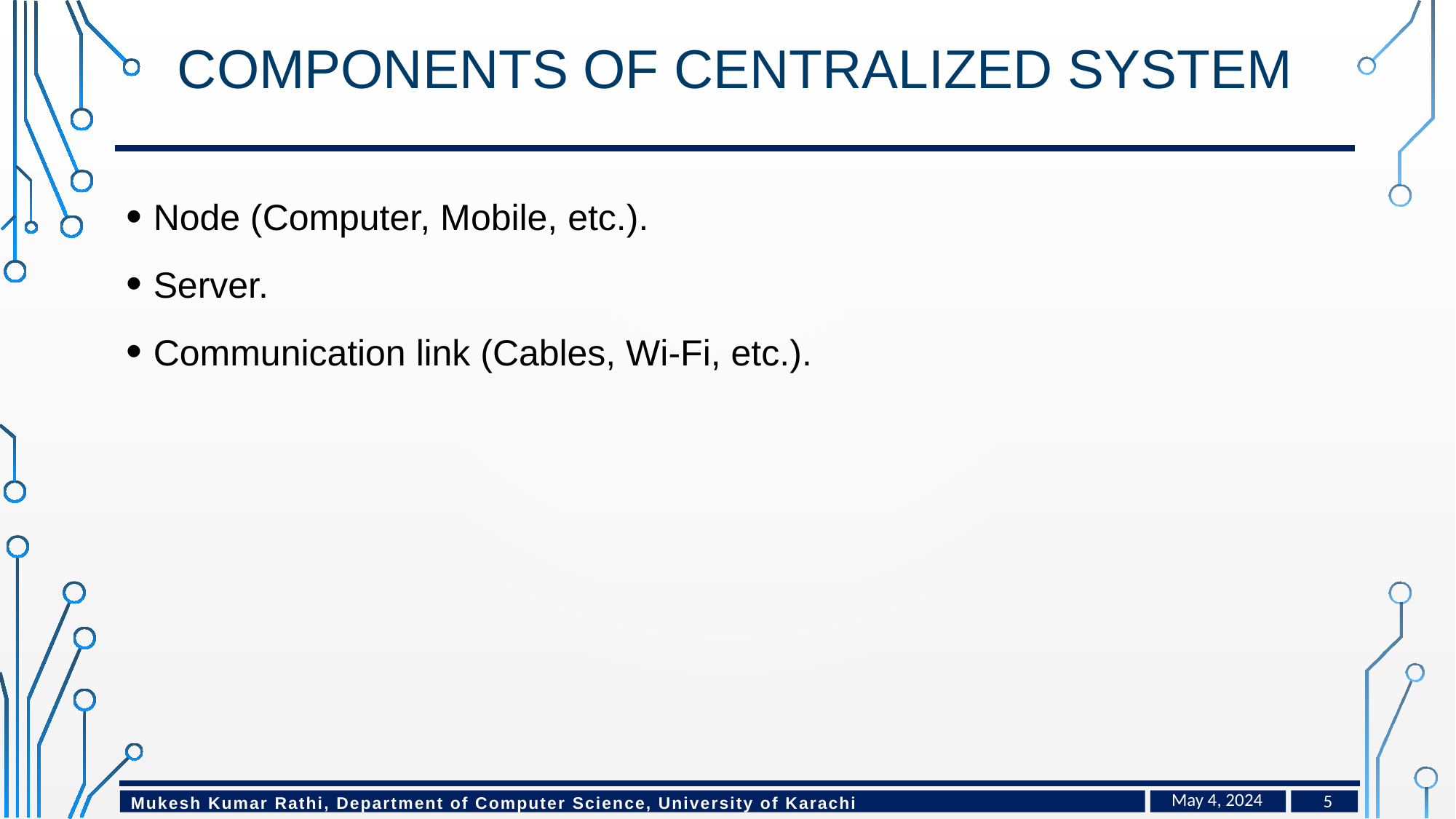

# Components of Centralized System
Node (Computer, Mobile, etc.).
Server.
Communication link (Cables, Wi-Fi, etc.).
May 4, 2024
5